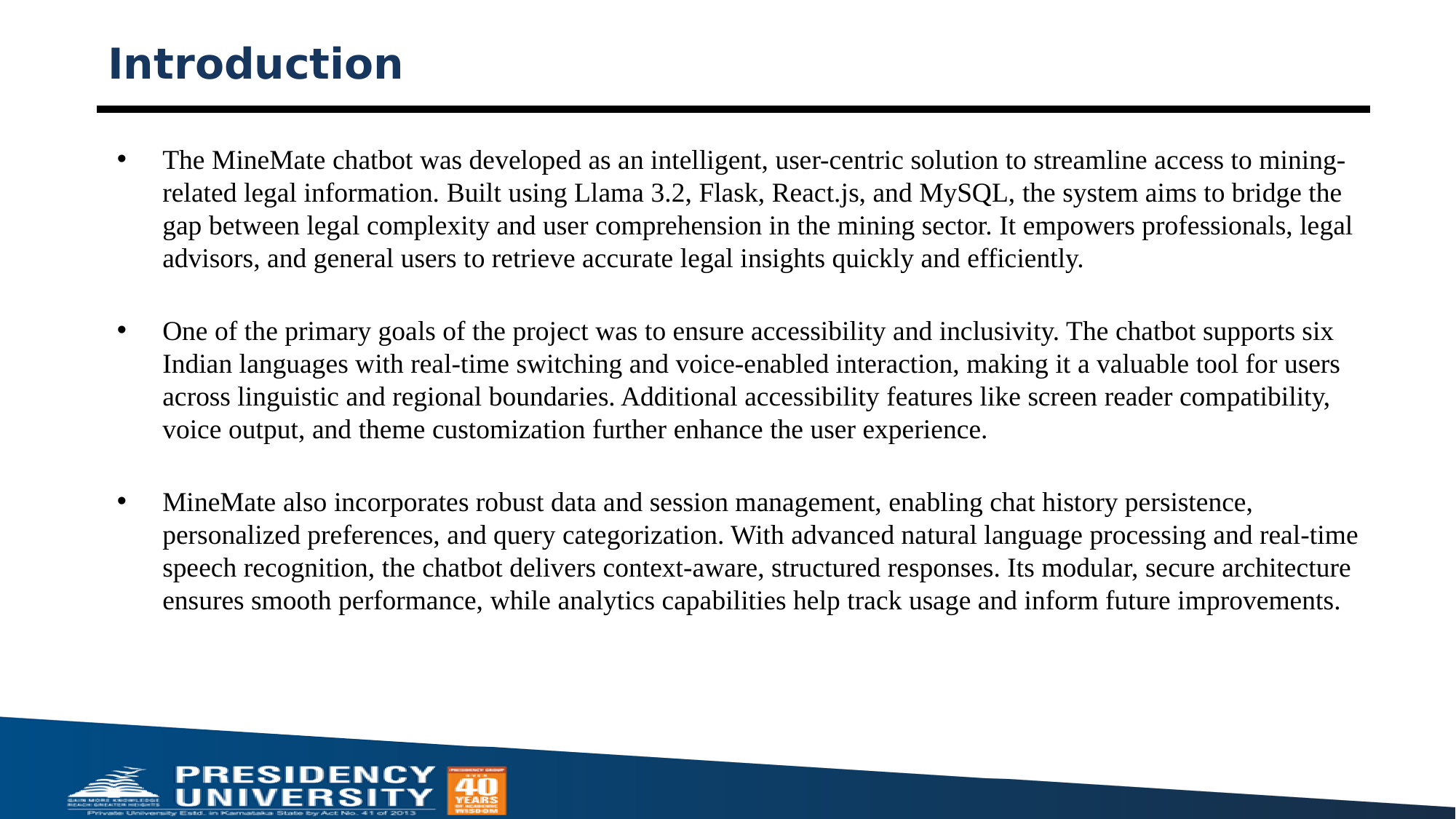

# Introduction
The MineMate chatbot was developed as an intelligent, user-centric solution to streamline access to mining-related legal information. Built using Llama 3.2, Flask, React.js, and MySQL, the system aims to bridge the gap between legal complexity and user comprehension in the mining sector. It empowers professionals, legal advisors, and general users to retrieve accurate legal insights quickly and efficiently.
One of the primary goals of the project was to ensure accessibility and inclusivity. The chatbot supports six Indian languages with real-time switching and voice-enabled interaction, making it a valuable tool for users across linguistic and regional boundaries. Additional accessibility features like screen reader compatibility, voice output, and theme customization further enhance the user experience.
MineMate also incorporates robust data and session management, enabling chat history persistence, personalized preferences, and query categorization. With advanced natural language processing and real-time speech recognition, the chatbot delivers context-aware, structured responses. Its modular, secure architecture ensures smooth performance, while analytics capabilities help track usage and inform future improvements.